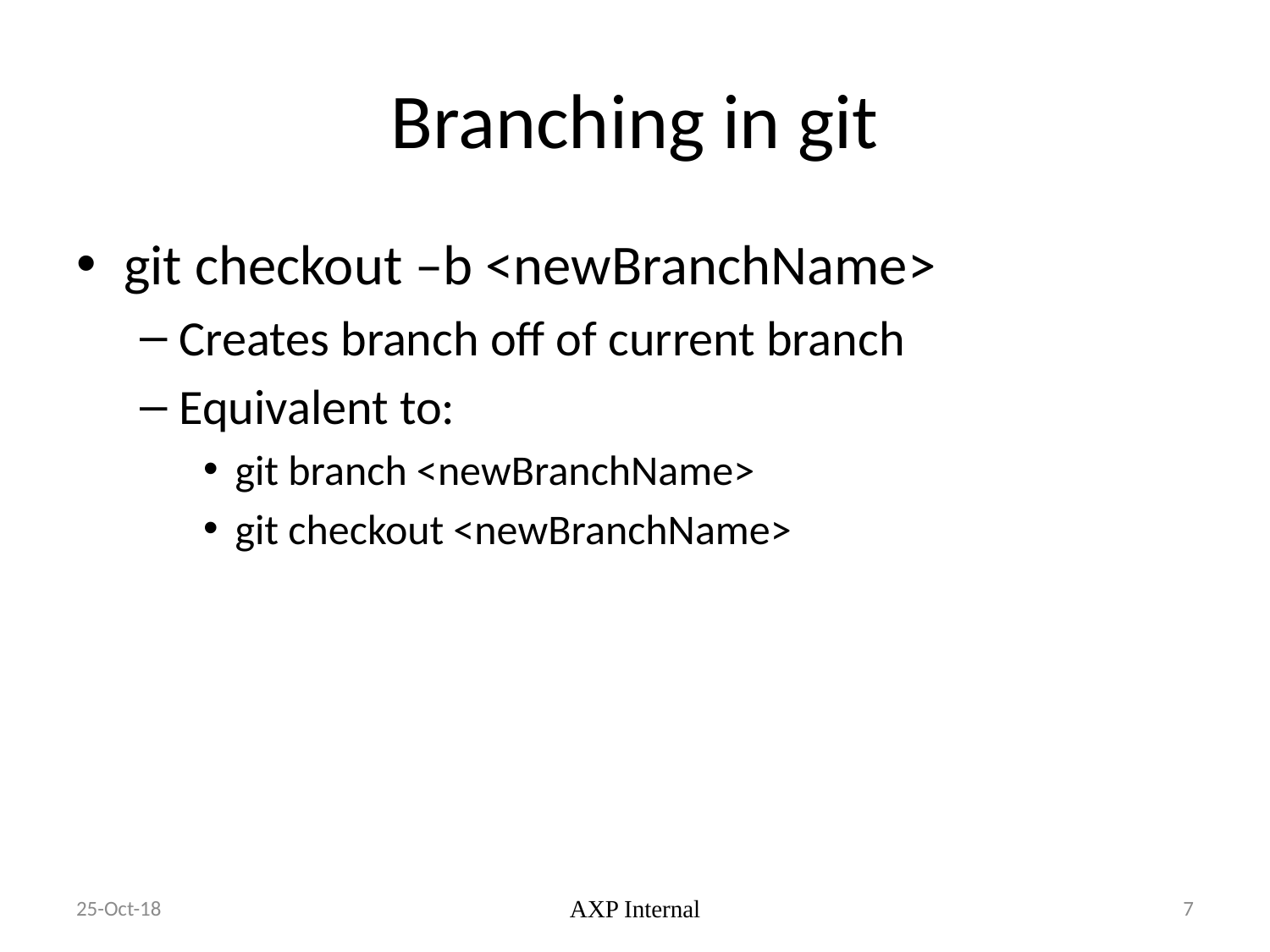

# Branching in git
git checkout –b <newBranchName>
Creates branch off of current branch
Equivalent to:
git branch <newBranchName>
git checkout <newBranchName>
25-Oct-18
AXP Internal
7